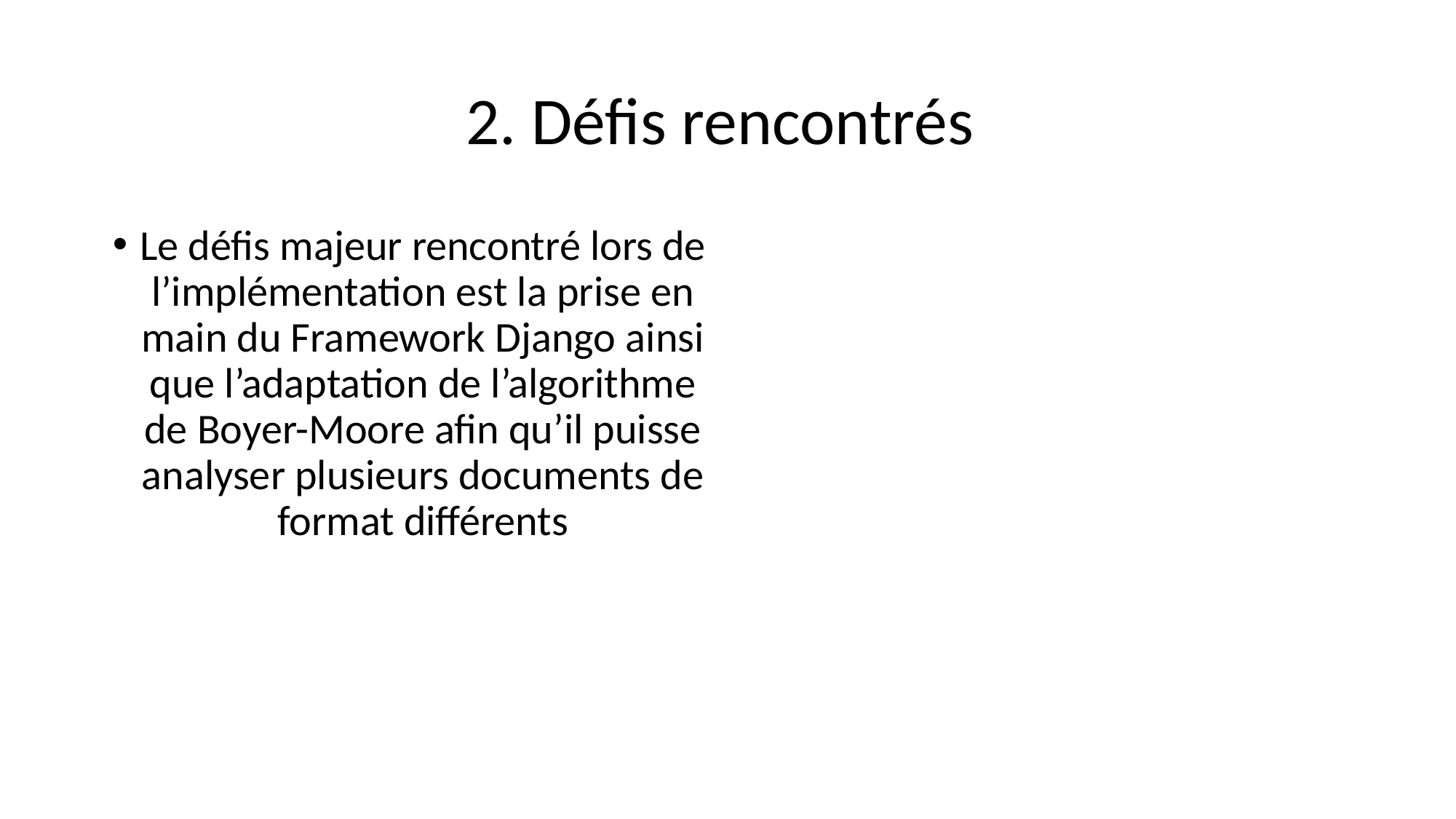

# 2. Défis rencontrés
Le défis majeur rencontré lors de l’implémentation est la prise en main du Framework Django ainsi que l’adaptation de l’algorithme de Boyer-Moore afin qu’il puisse analyser plusieurs documents de format différents